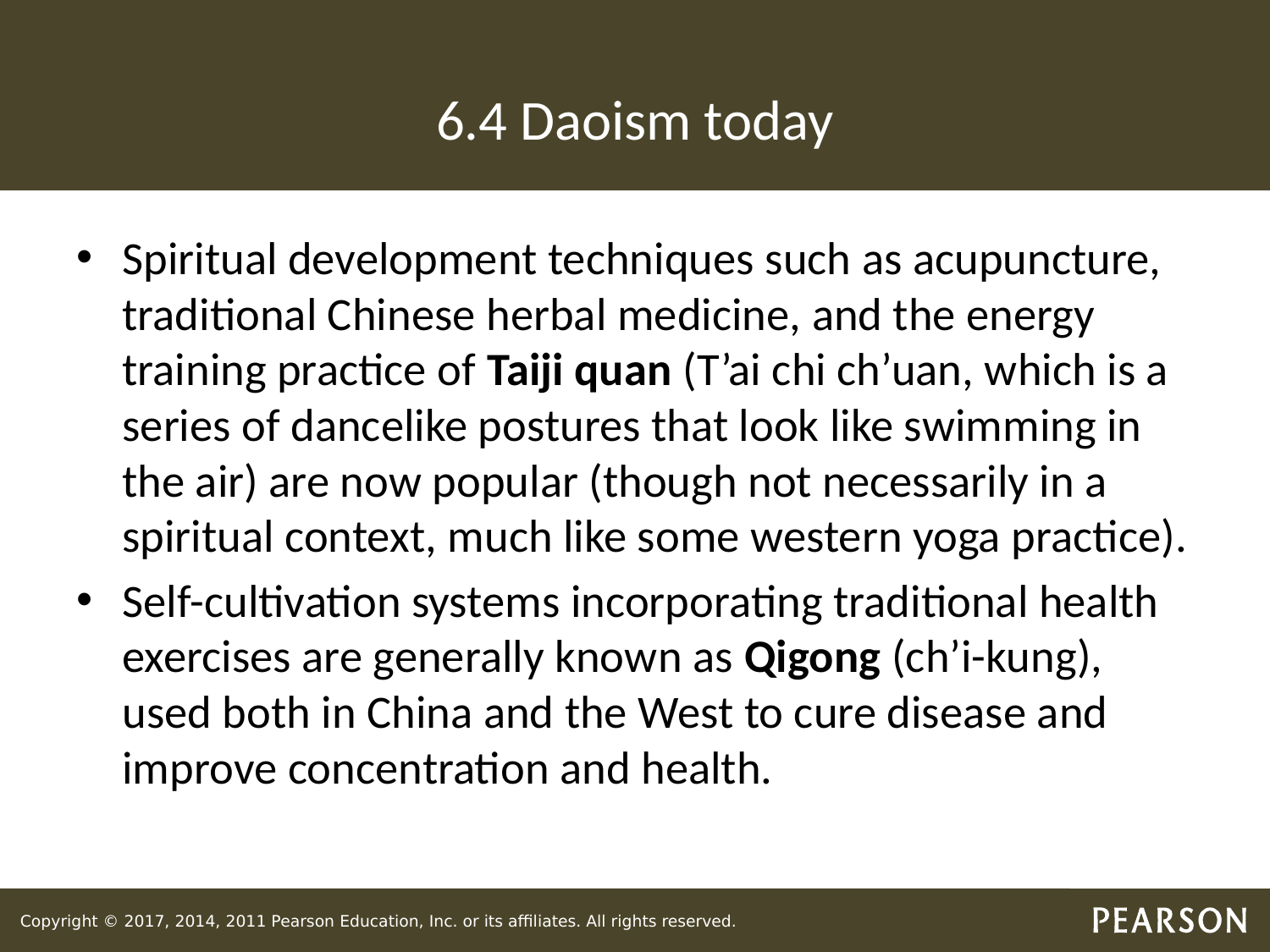

# 6.4 Daoism today
Spiritual development techniques such as acupuncture, traditional Chinese herbal medicine, and the energy training practice of Taiji quan (T’ai chi ch’uan, which is a series of dancelike postures that look like swimming in the air) are now popular (though not necessarily in a spiritual context, much like some western yoga practice).
Self-cultivation systems incorporating traditional health exercises are generally known as Qigong (ch’i-kung), used both in China and the West to cure disease and improve concentration and health.